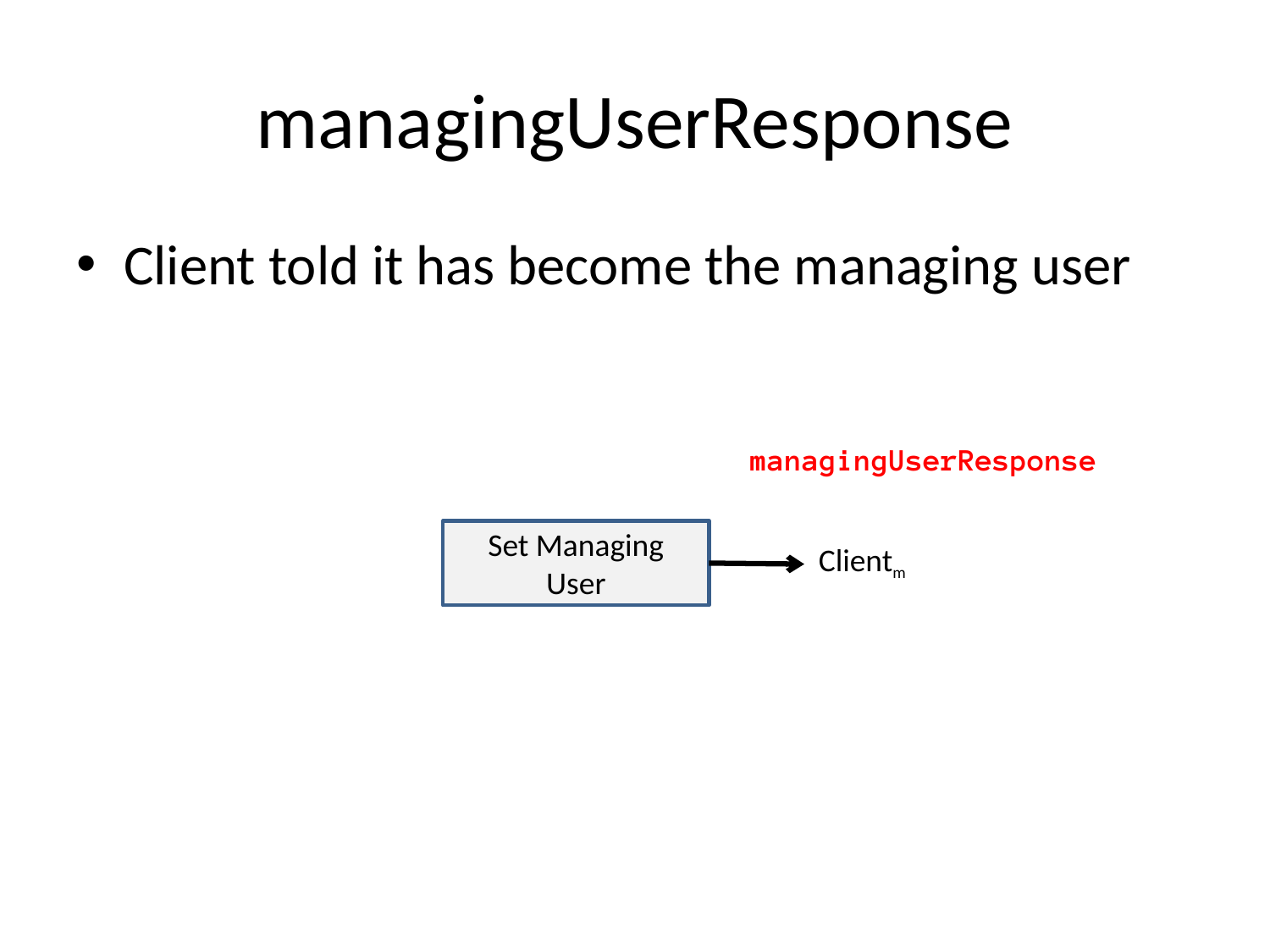

# managingUserResponse
Client told it has become the managing user
managingUserResponse
Set Managing User
Clientm